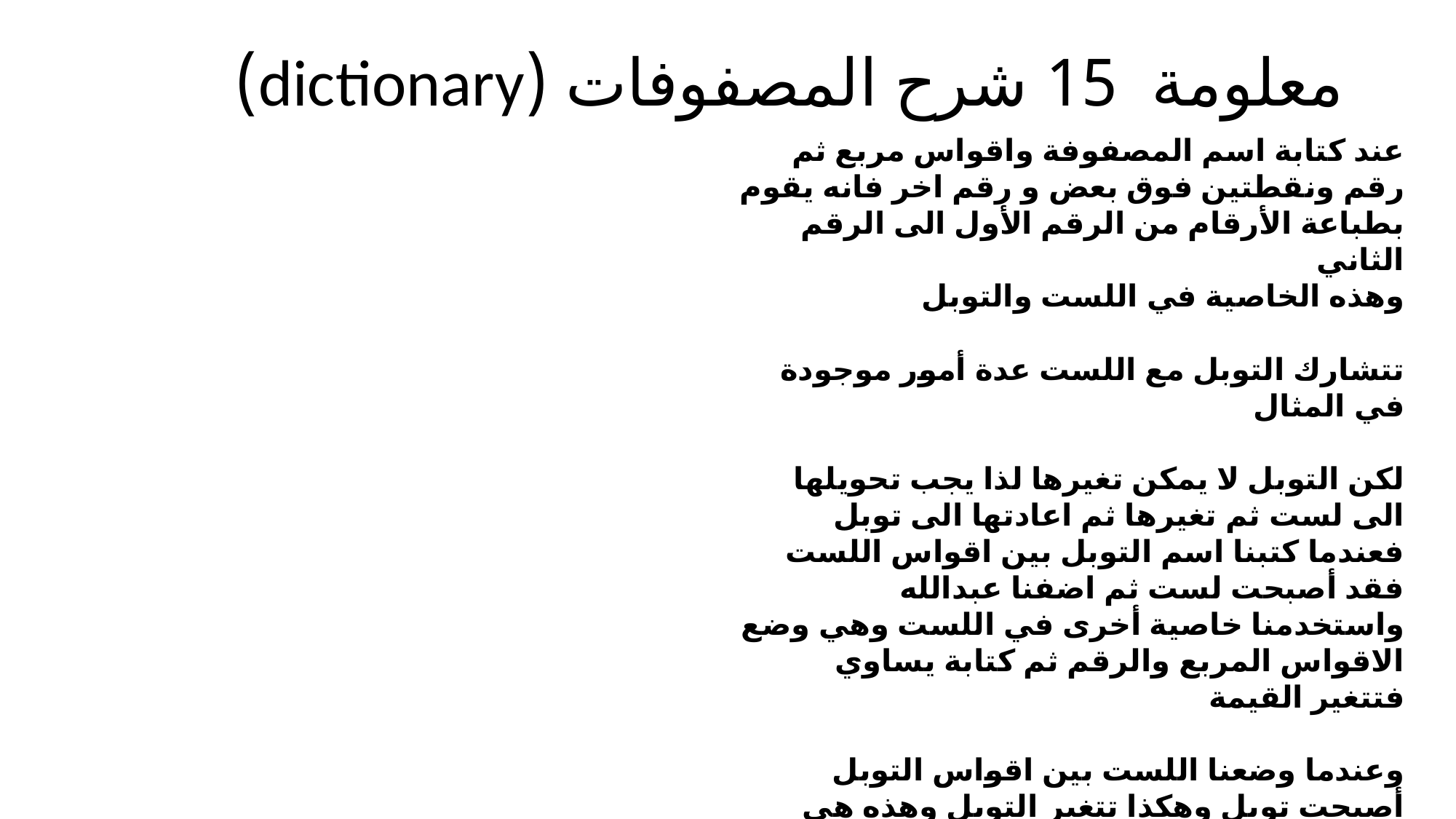

# معلومة  15 شرح المصفوفات (dictionary)
عند كتابة اسم المصفوفة واقواس مربع ثم رقم ونقطتين فوق بعض و رقم اخر فانه يقوم بطباعة الأرقام من الرقم الأول الى الرقم الثاني
وهذه الخاصية في اللست والتوبل

تتشارك التوبل مع اللست عدة أمور موجودة في المثال

لكن التوبل لا يمكن تغيرها لذا يجب تحويلها الى لست ثم تغيرها ثم اعادتها الى توبل فعندما كتبنا اسم التوبل بين اقواس اللست فقد أصبحت لست ثم اضفنا عبدالله واستخدمنا خاصية أخرى في اللست وهي وضع الاقواس المربع والرقم ثم كتابة يساوي فتتغير القيمة

وعندما وضعنا اللست بين اقواس التوبل أصبحت توبل وهكذا تتغير التوبل وهذه هي الطريقة الوحيدة